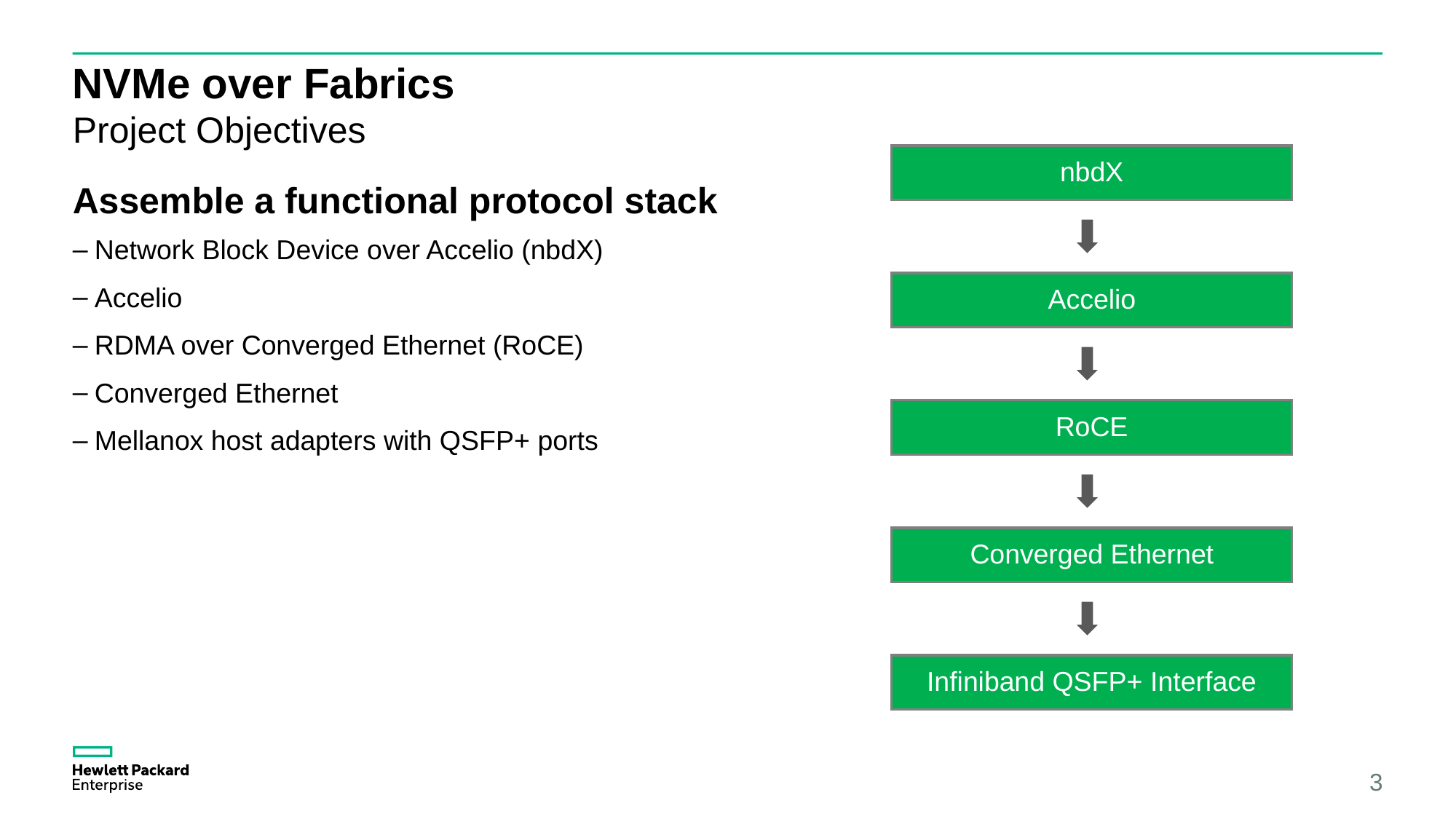

# NVMe over Fabrics
Project Objectives
nbdX
Assemble a functional protocol stack

Network Block Device over Accelio (nbdX)
Accelio
RDMA over Converged Ethernet (RoCE)
Converged Ethernet
Mellanox host adapters with QSFP+ ports
Accelio

RoCE

Converged Ethernet

Infiniband QSFP+ Interface
3